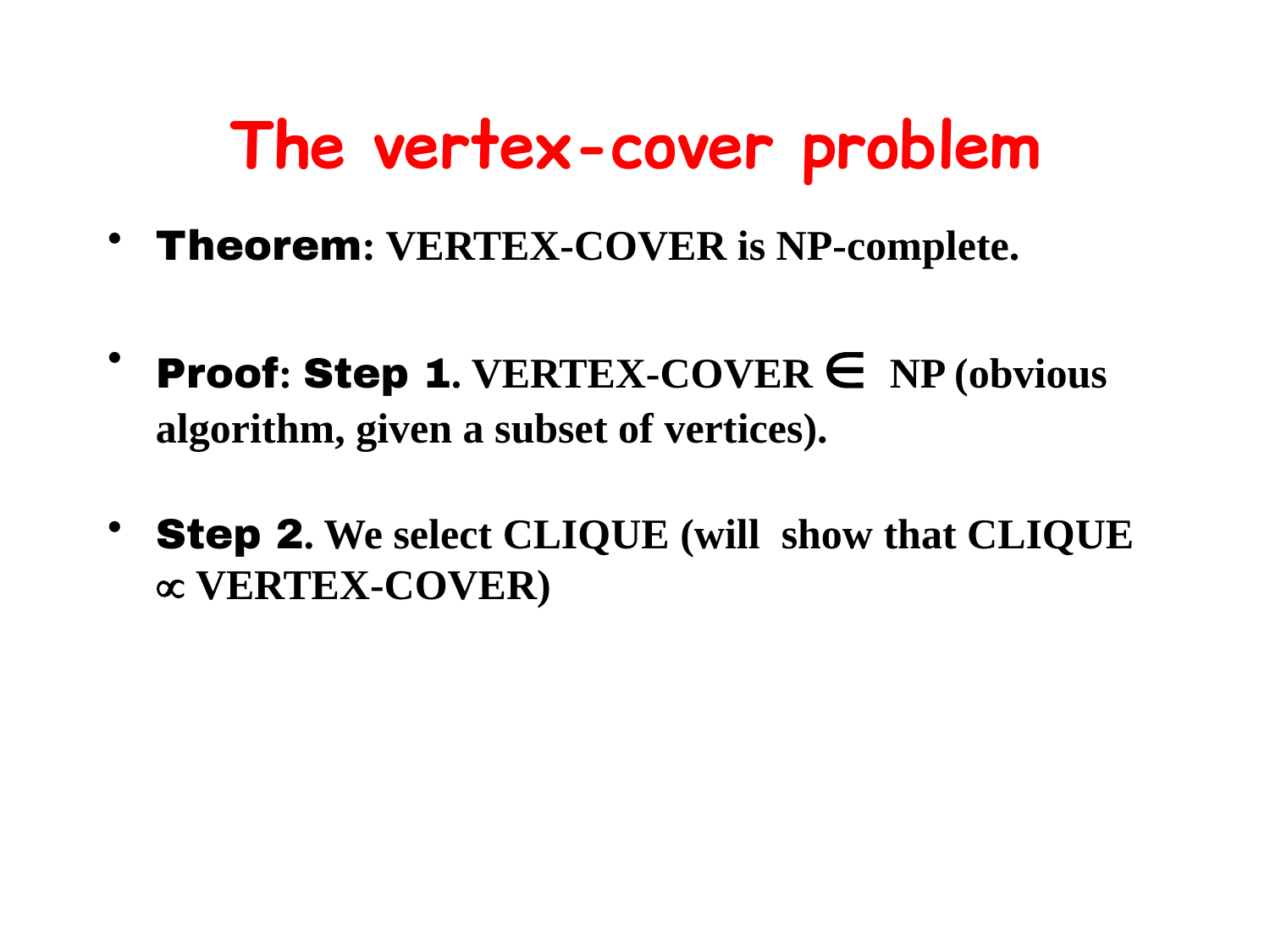

# The vertex-cover problem
Theorem: VERTEX-COVER is NP-complete.

Proof: Step 1. VERTEX-COVER ∈  NP (obvious algorithm, given a subset of vertices).

Step 2. We select CLIQUE (will  show that CLIQUE ∝ VERTEX-COVER)